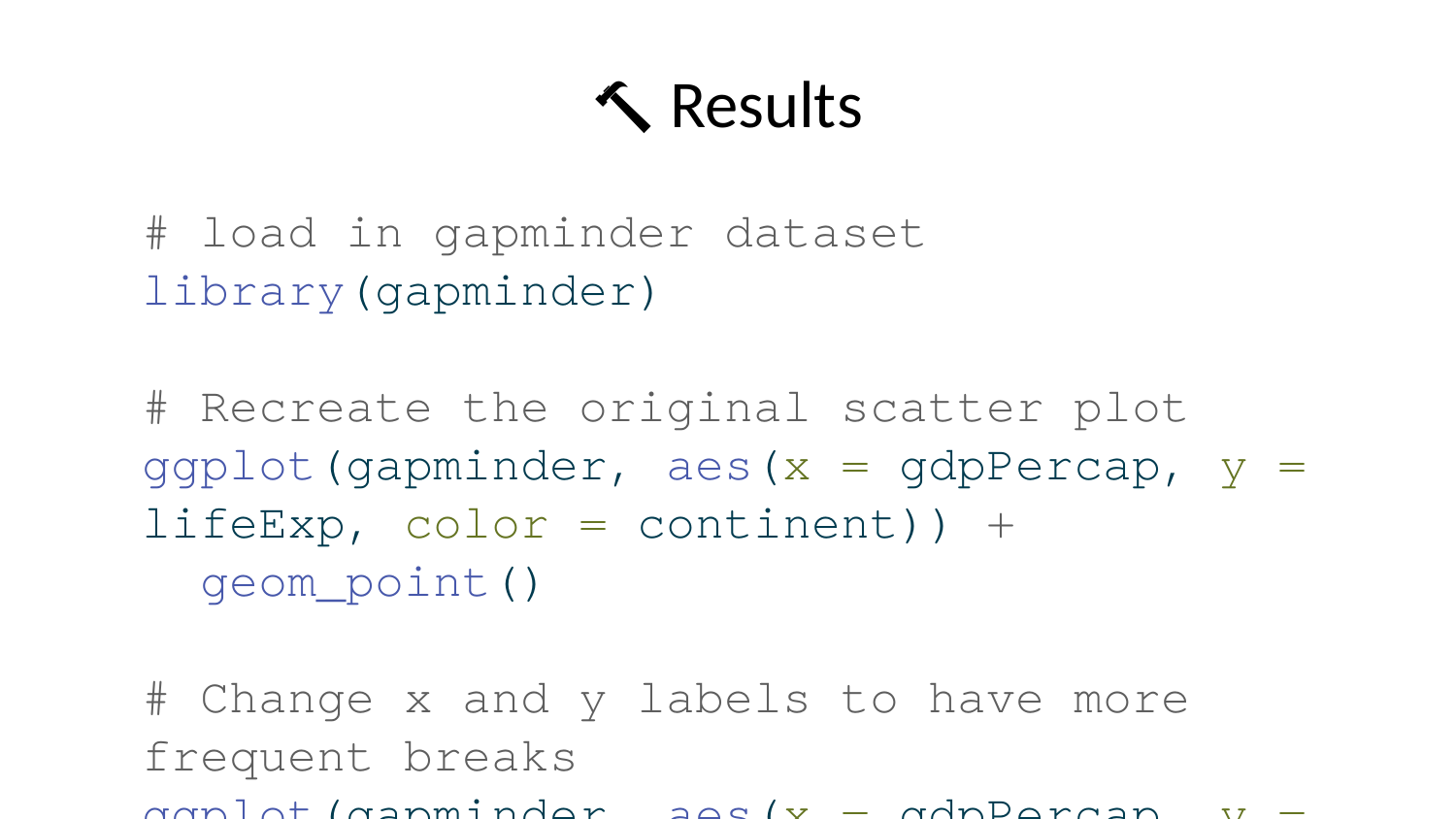

# 🔨 Results
# load in gapminder dataset library(gapminder) # Recreate the original scatter plot ggplot(gapminder, aes(x = gdpPercap, y = lifeExp, color = continent)) + geom_point() # Change x and y labels to have more frequent breaks ggplot(gapminder, aes(x = gdpPercap, y = lifeExp, color = continent)) + geom_point() + scale_x_continuous(breaks = seq(0, 120000, by = 10000)) # Use the alpha aesthetic to change transparency of some of the points ggplot(gapminder, aes(x = gdpPercap, y = lifeExp, color = continent, alpha = continent)) + geom_point() + scale_alpha_manual(values = c("Europe" = 0.2, "Asia" = 0.2, "Africa" = 1, "Americas" = 0.2, "Oceania" = 0.2)) # Filter to display GDP and life expectancy to only in Africa gapminder %>% filter(continent == "Africa") %>% ggplot(aes(x = gdpPercap, y = lifeExp, color = continent)) + geom_point(colour="blue") # Filter to display GDP and life expectancy only in 2007 gapminder %>% filter(year == 2007) %>% ggplot(aes(x = gdpPercap, y = lifeExp, color = continent)) + geom_point()